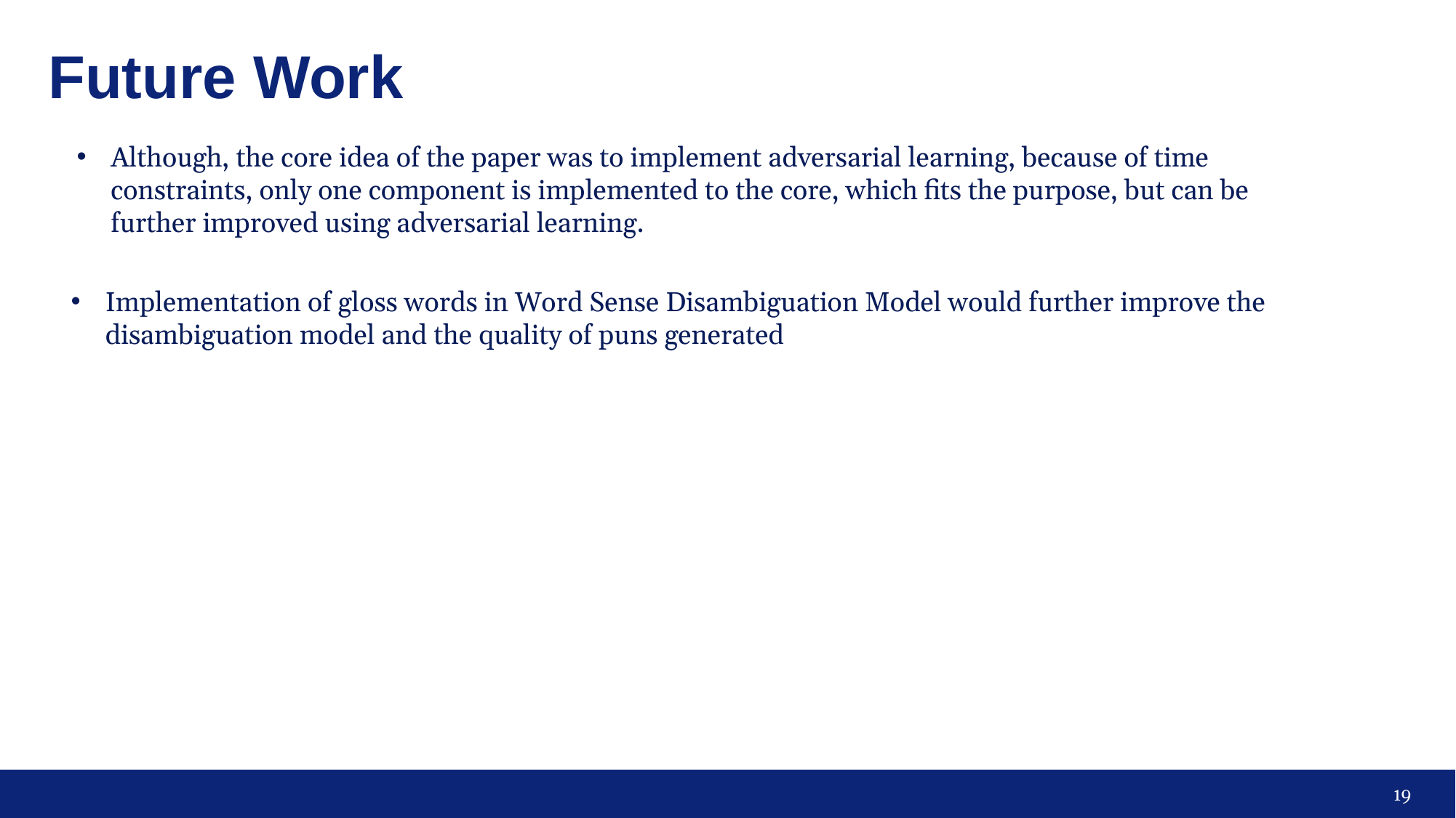

# Future Work
Although, the core idea of the paper was to implement adversarial learning, because of time constraints, only one component is implemented to the core, which fits the purpose, but can be further improved using adversarial learning.
Implementation of gloss words in Word Sense Disambiguation Model would further improve the disambiguation model and the quality of puns generated